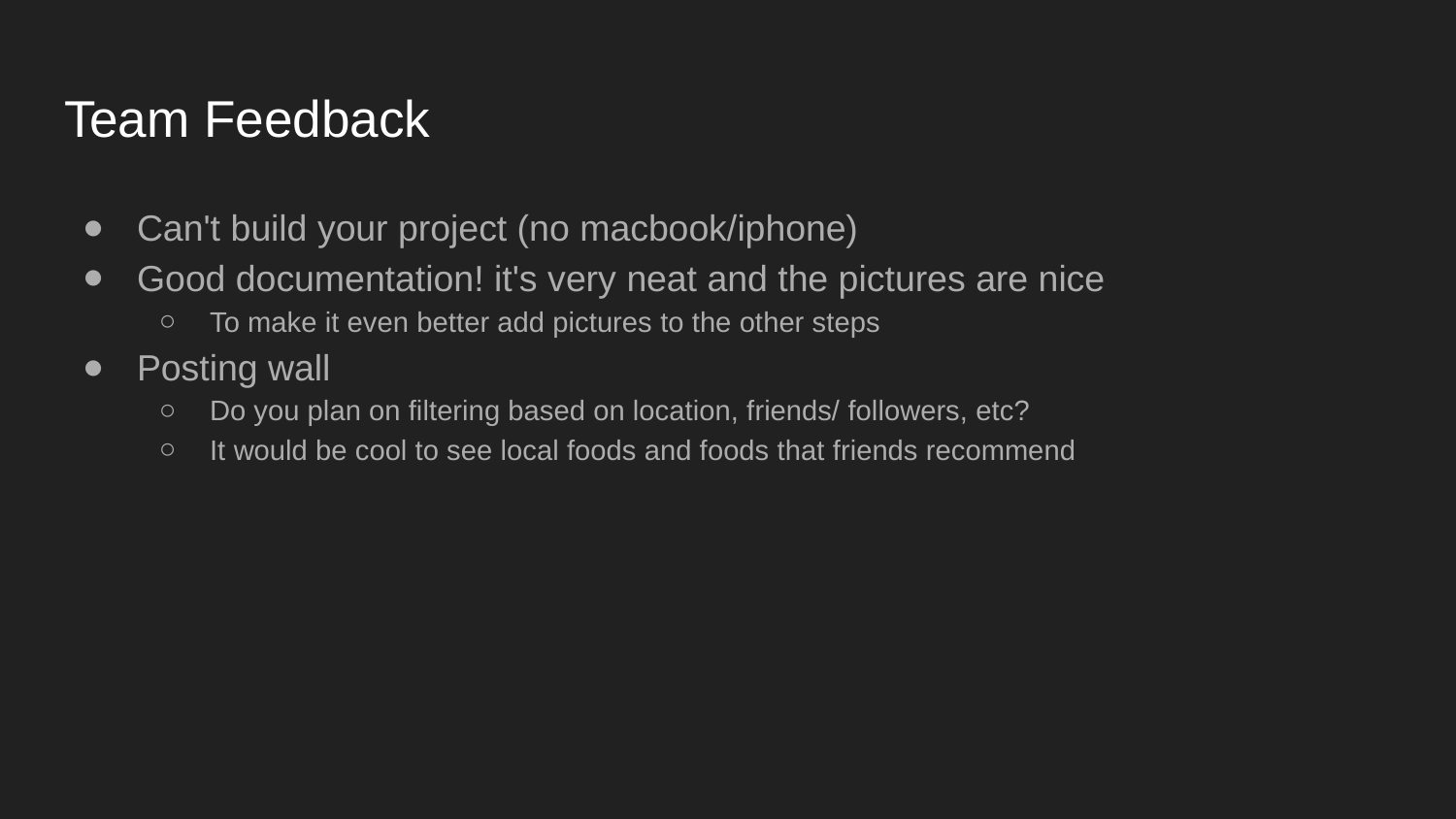

# Team Feedback
Can't build your project (no macbook/iphone)
Good documentation! it's very neat and the pictures are nice
To make it even better add pictures to the other steps
Posting wall
Do you plan on filtering based on location, friends/ followers, etc?
It would be cool to see local foods and foods that friends recommend